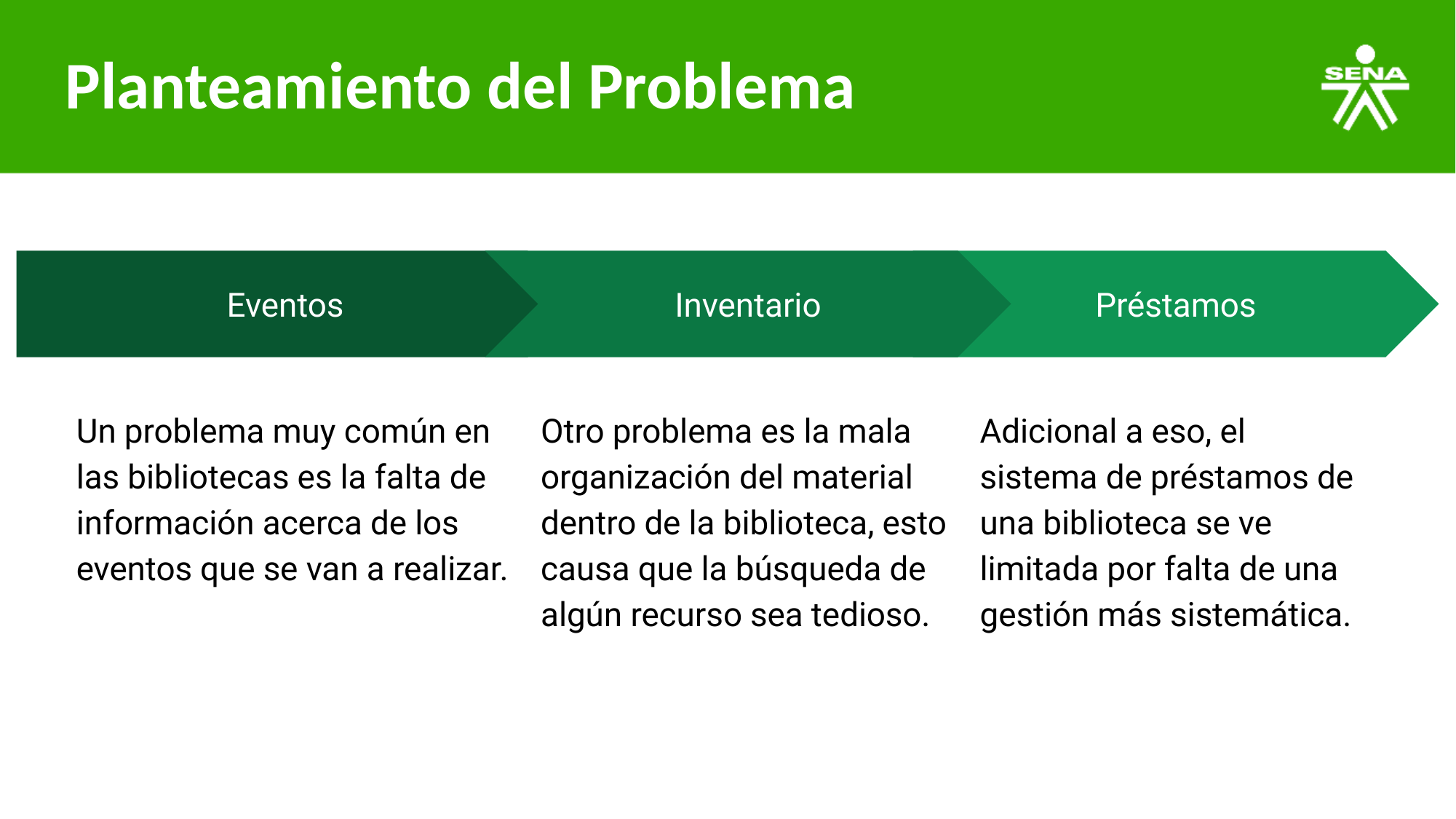

# Planteamiento del Problema
Inventario
Otro problema es la mala organización del material dentro de la biblioteca, esto causa que la búsqueda de algún recurso sea tedioso.
Préstamos
Adicional a eso, el sistema de préstamos de una biblioteca se ve limitada por falta de una gestión más sistemática.
Eventos
Un problema muy común en las bibliotecas es la falta de información acerca de los  eventos que se van a realizar.